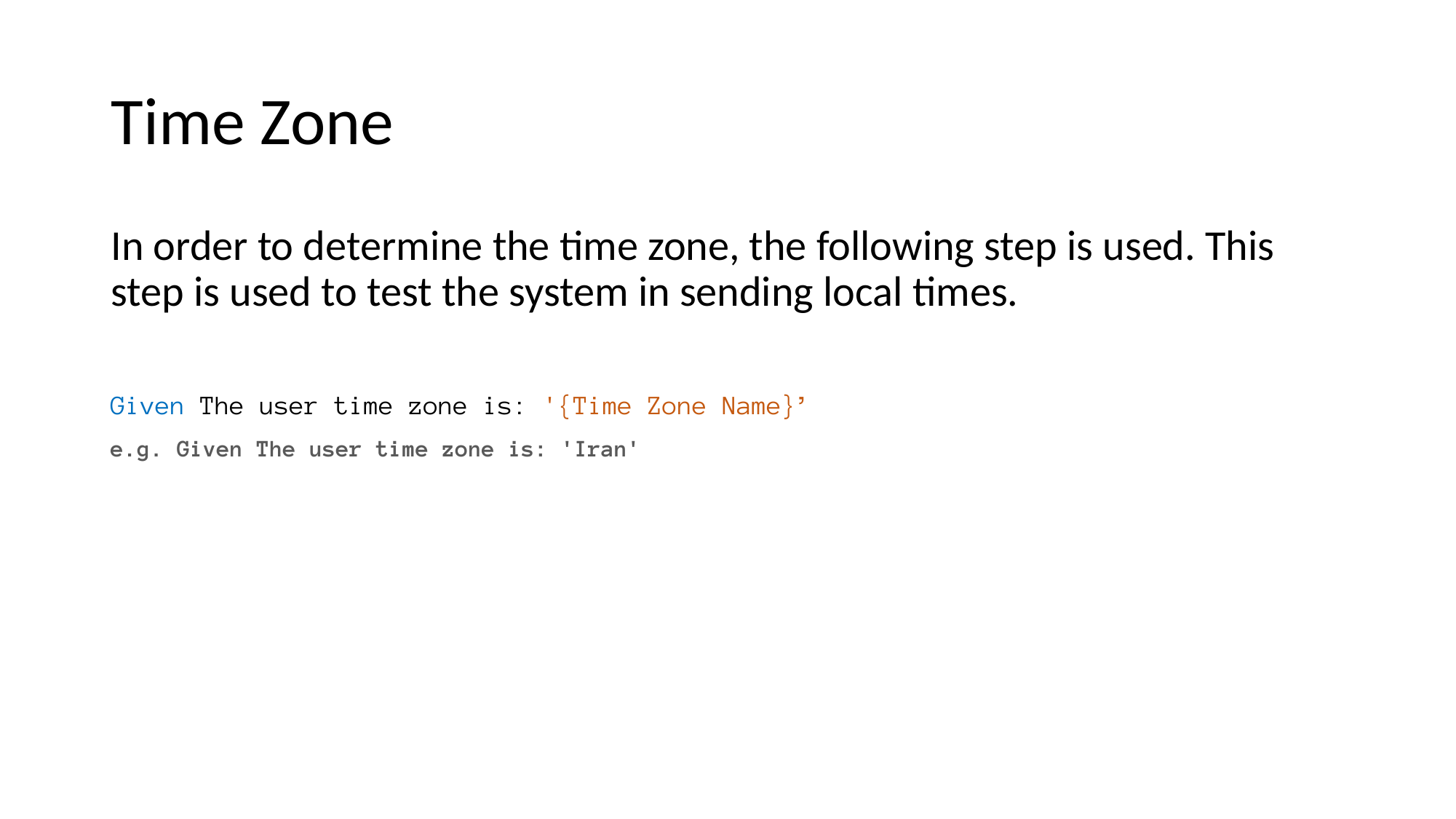

# Time Zone
In order to determine the time zone, the following step is used. This step is used to test the system in sending local times.

Given The user time zone is: '{Time Zone Name}’
e.g. Given The user time zone is: 'Iran'